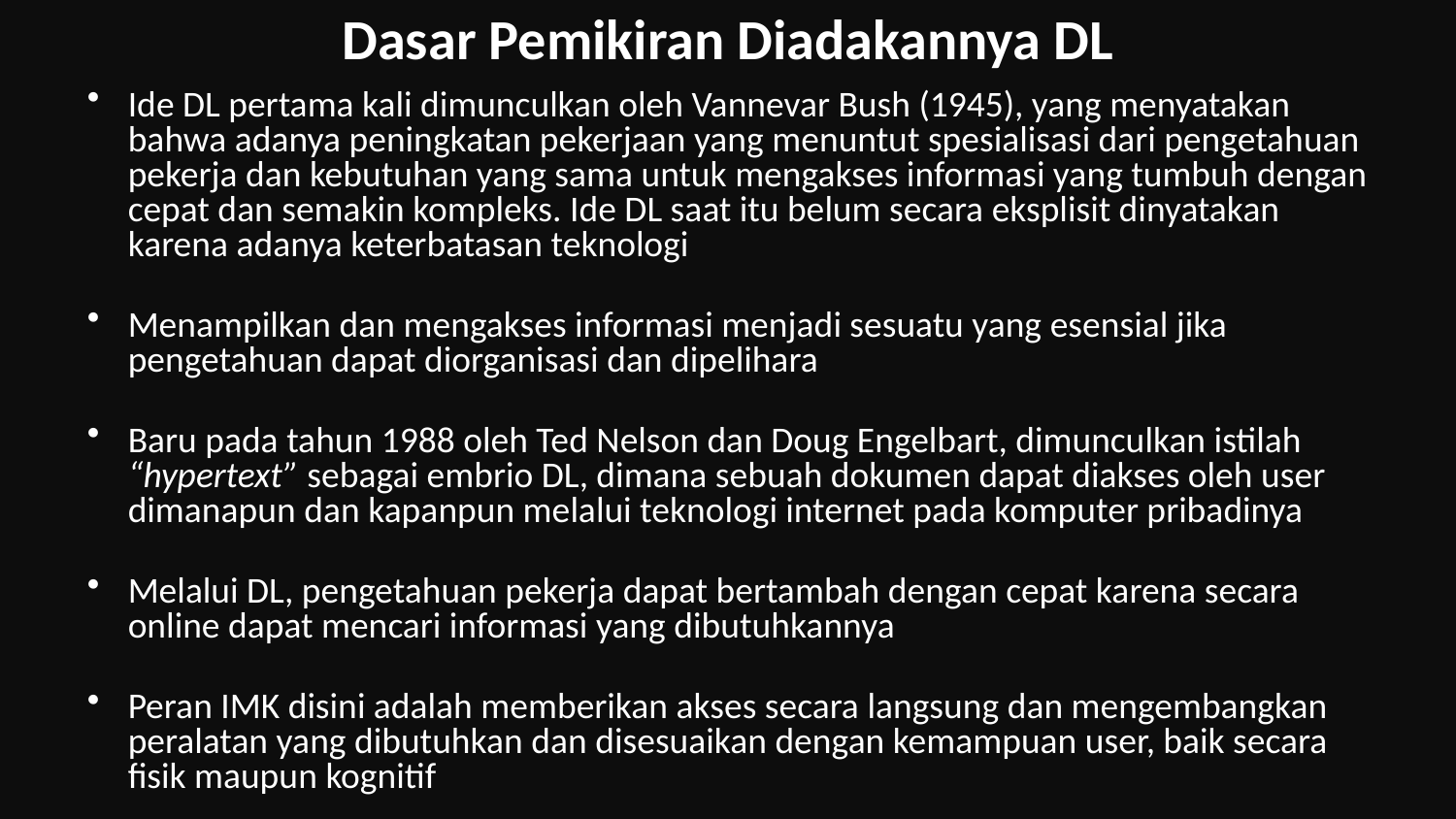

# Dasar Pemikiran Diadakannya DL
Ide DL pertama kali dimunculkan oleh Vannevar Bush (1945), yang menyatakan bahwa adanya peningkatan pekerjaan yang menuntut spesialisasi dari pengetahuan pekerja dan kebutuhan yang sama untuk mengakses informasi yang tumbuh dengan cepat dan semakin kompleks. Ide DL saat itu belum secara eksplisit dinyatakan karena adanya keterbatasan teknologi

Menampilkan dan mengakses informasi menjadi sesuatu yang esensial jika pengetahuan dapat diorganisasi dan dipelihara

Baru pada tahun 1988 oleh Ted Nelson dan Doug Engelbart, dimunculkan istilah “hypertext” sebagai embrio DL, dimana sebuah dokumen dapat diakses oleh user dimanapun dan kapanpun melalui teknologi internet pada komputer pribadinya

Melalui DL, pengetahuan pekerja dapat bertambah dengan cepat karena secara online dapat mencari informasi yang dibutuhkannya

Peran IMK disini adalah memberikan akses secara langsung dan mengembangkan peralatan yang dibutuhkan dan disesuaikan dengan kemampuan user, baik secara fisik maupun kognitif